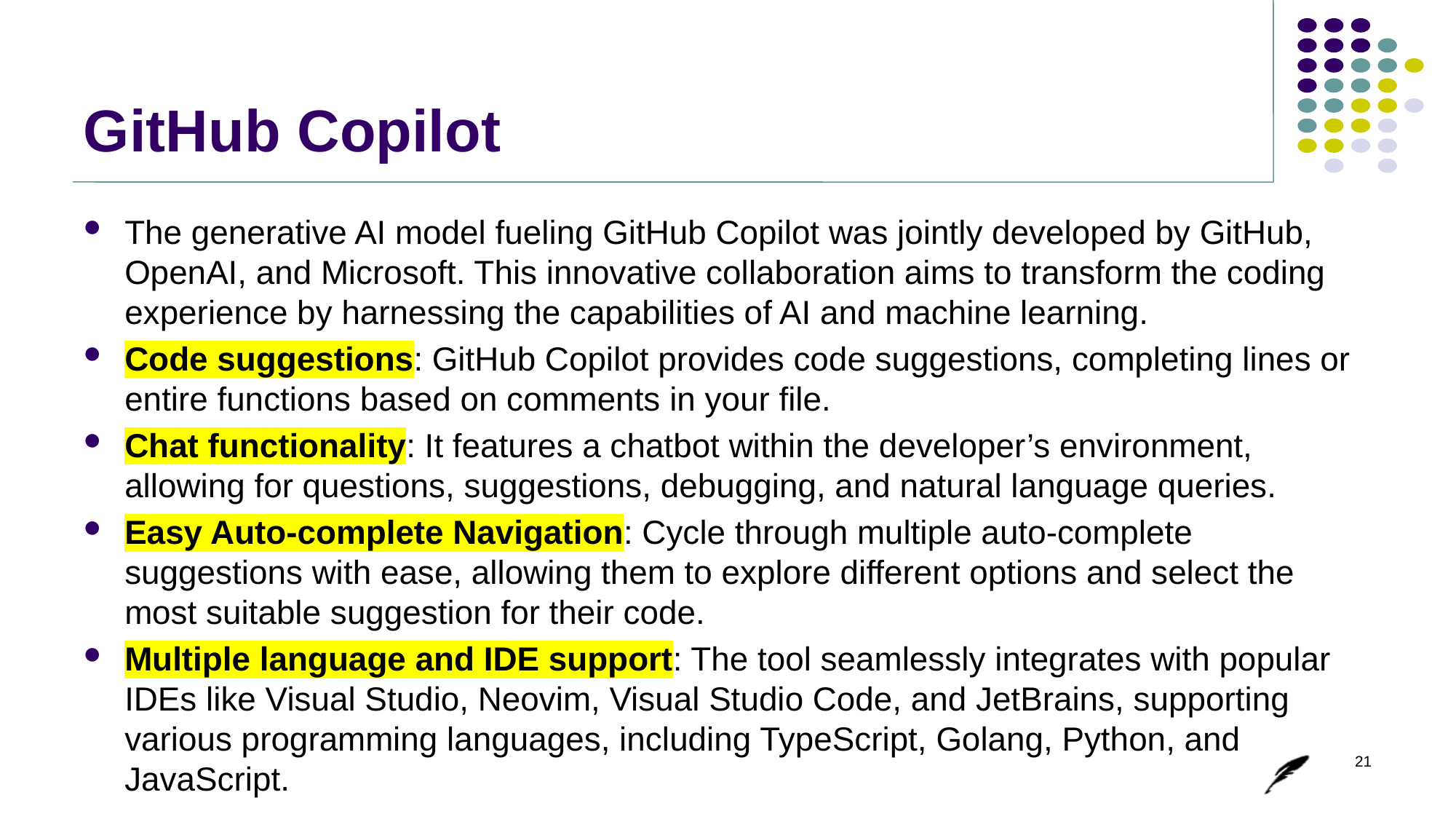

# GitHub Copilot
The generative AI model fueling GitHub Copilot was jointly developed by GitHub, OpenAI, and Microsoft. This innovative collaboration aims to transform the coding experience by harnessing the capabilities of AI and machine learning.
Code suggestions: GitHub Copilot provides code suggestions, completing lines or entire functions based on comments in your file.
Chat functionality: It features a chatbot within the developer’s environment, allowing for questions, suggestions, debugging, and natural language queries.
Easy Auto-complete Navigation: Cycle through multiple auto-complete suggestions with ease, allowing them to explore different options and select the most suitable suggestion for their code.
Multiple language and IDE support: The tool seamlessly integrates with popular IDEs like Visual Studio, Neovim, Visual Studio Code, and JetBrains, supporting various programming languages, including TypeScript, Golang, Python, and JavaScript.
21